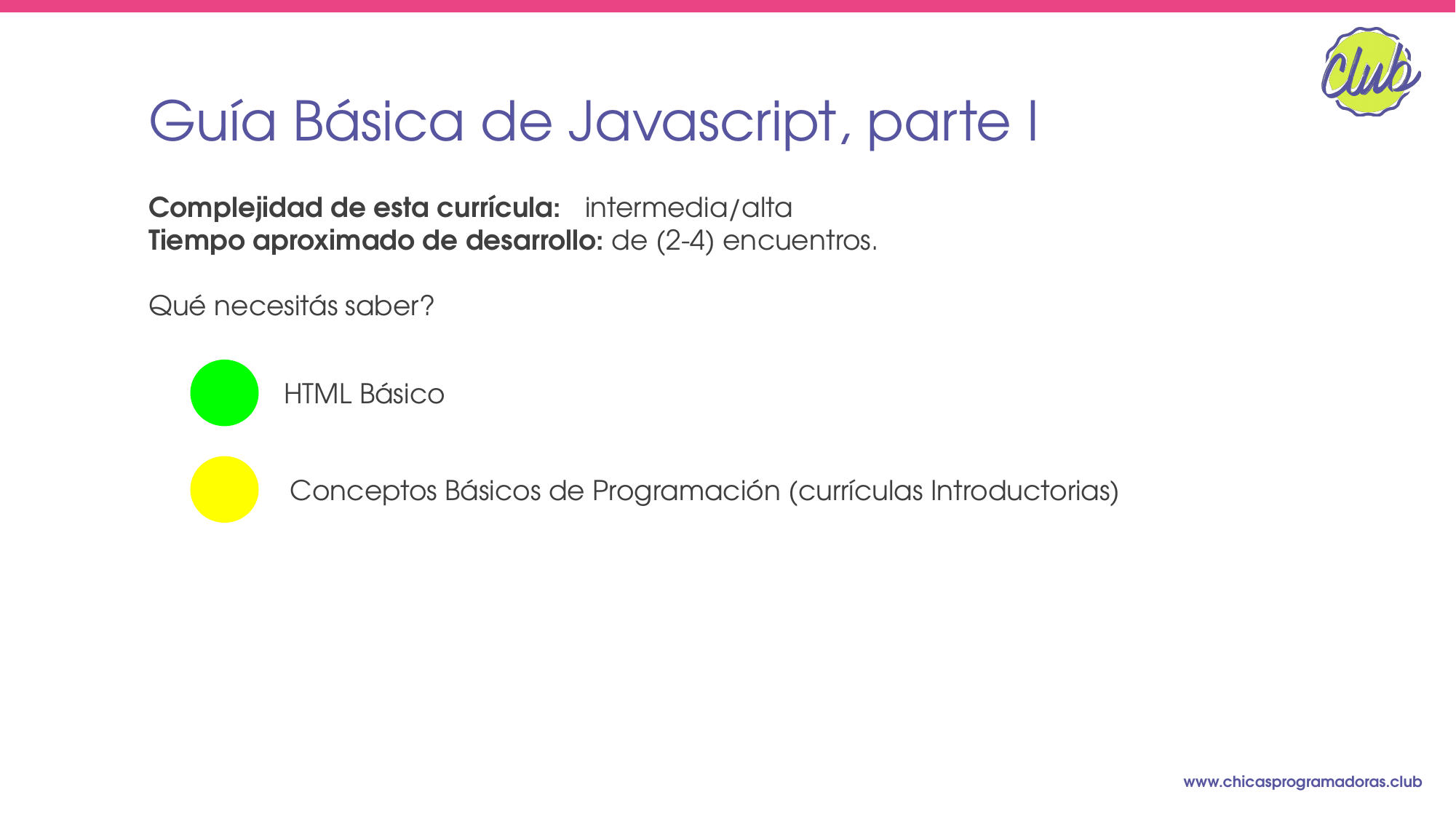

# Guía Básica de Javascript, parte I
Complejidad de esta currícula: 	intermedia/alta
Tiempo aproximado de desarrollo: de (2-4) encuentros.

Qué necesitás saber?

HTML Básico

Conceptos Básicos de Programación (currículas Introductorias)
www.chicasprogramadoras.club